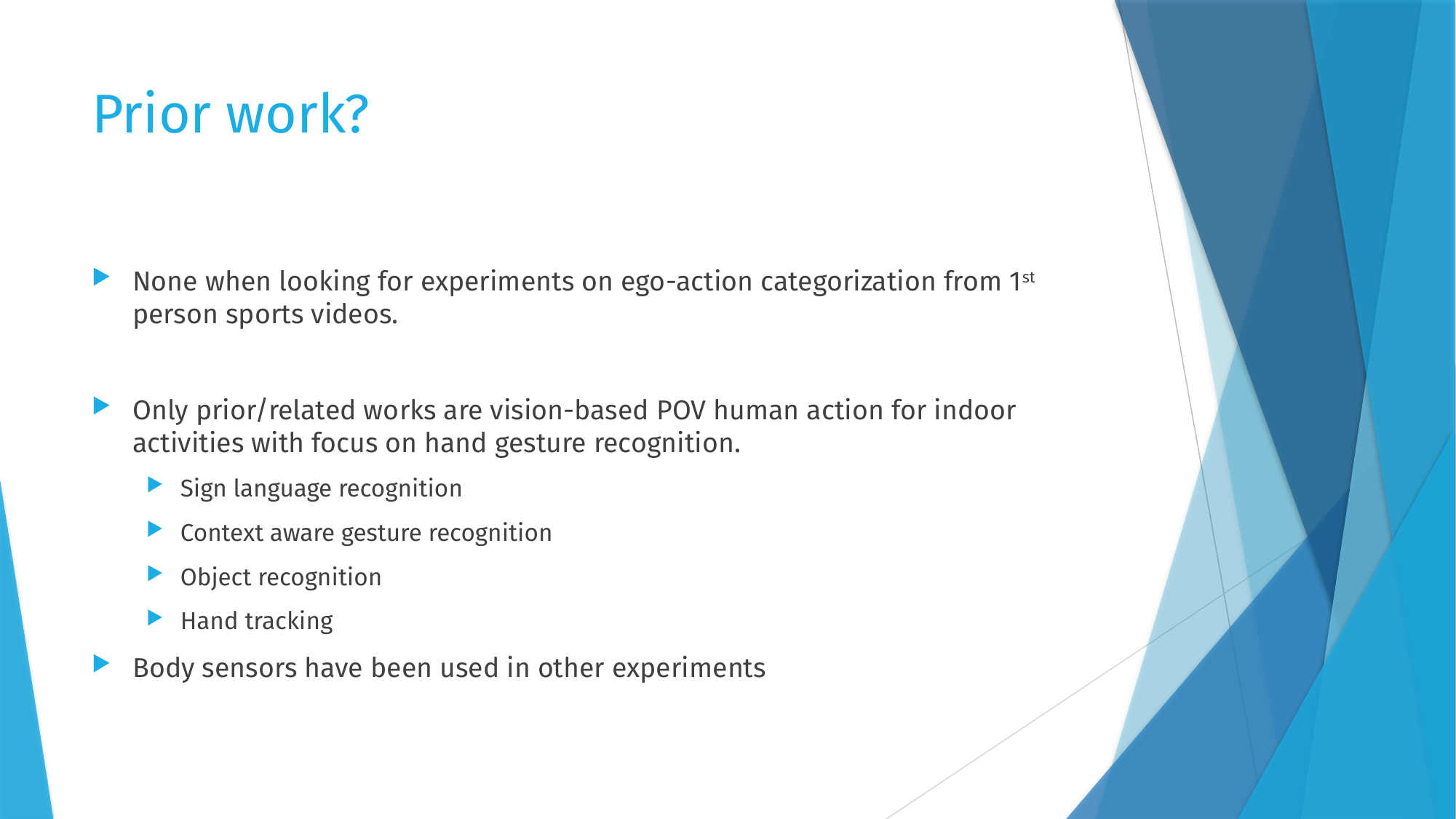

# Prior work?
None when looking for experiments on ego-action categorization from 1st person sports videos.

Only prior/related works are vision-based POV human action for indoor activities with focus on hand gesture recognition.
Sign language recognition
Context aware gesture recognition
Object recognition
Hand tracking
Body sensors have been used in other experiments